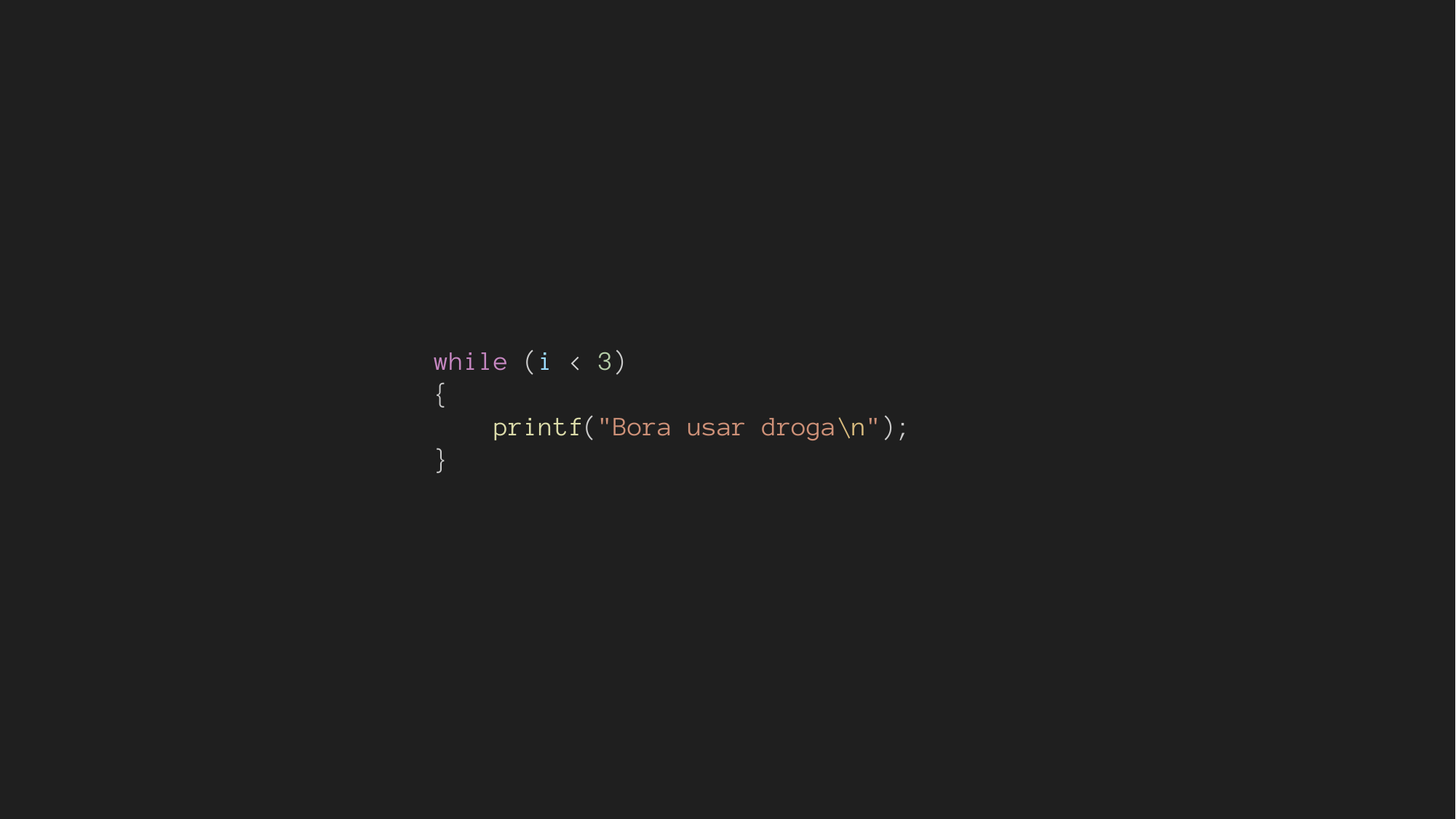

while (i < 3)
    {
        printf("Bora usar droga\n");
    }